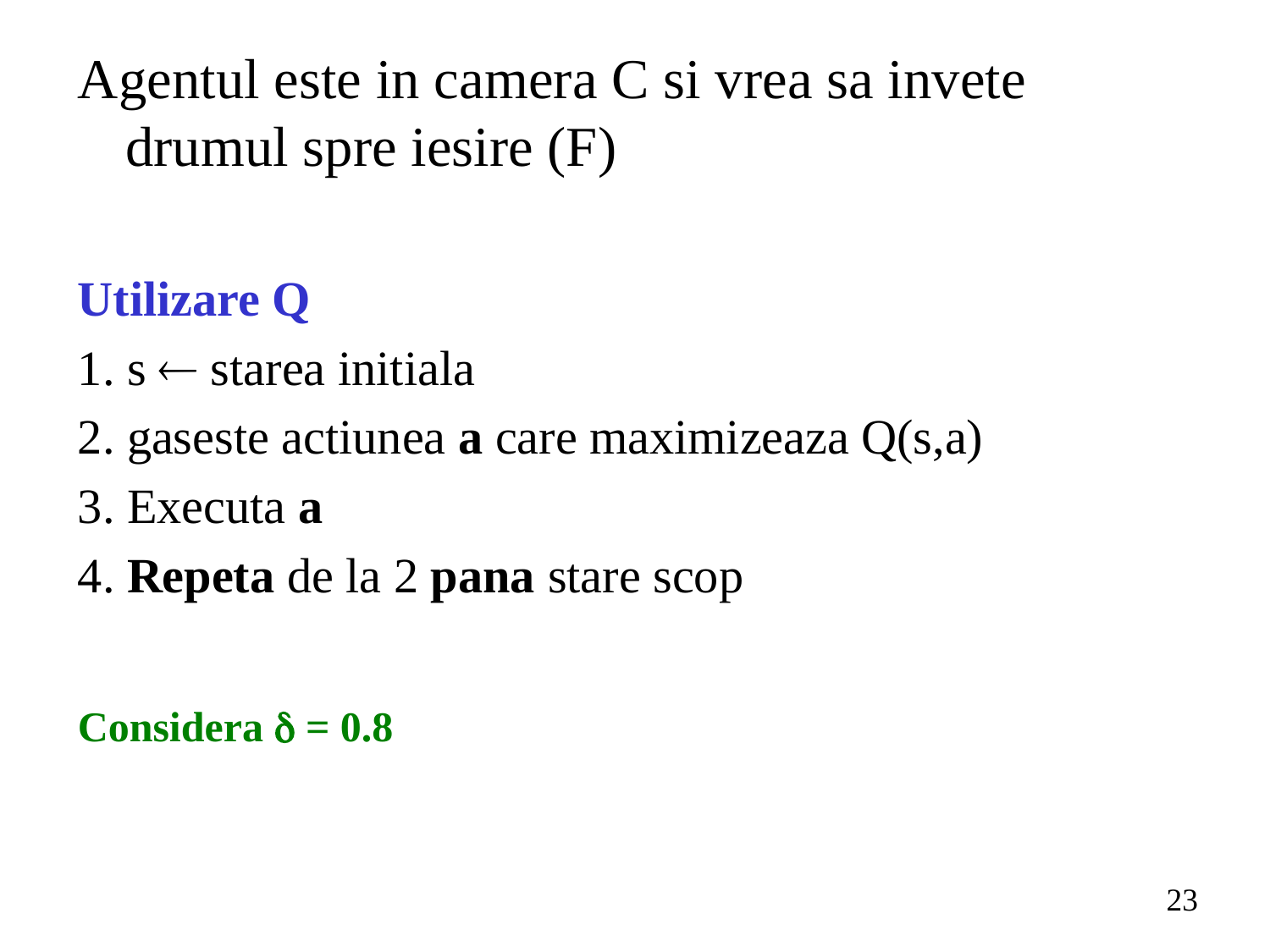

Agentul este in camera C si vrea sa invete drumul spre iesire (F)

Utilizare Q
1. s ← starea initiala
2. gaseste actiunea a care maximizeaza Q(s,a)
3. Executa a
4. Repeta de la 2 pana stare scop

Considera δ = 0.8
23